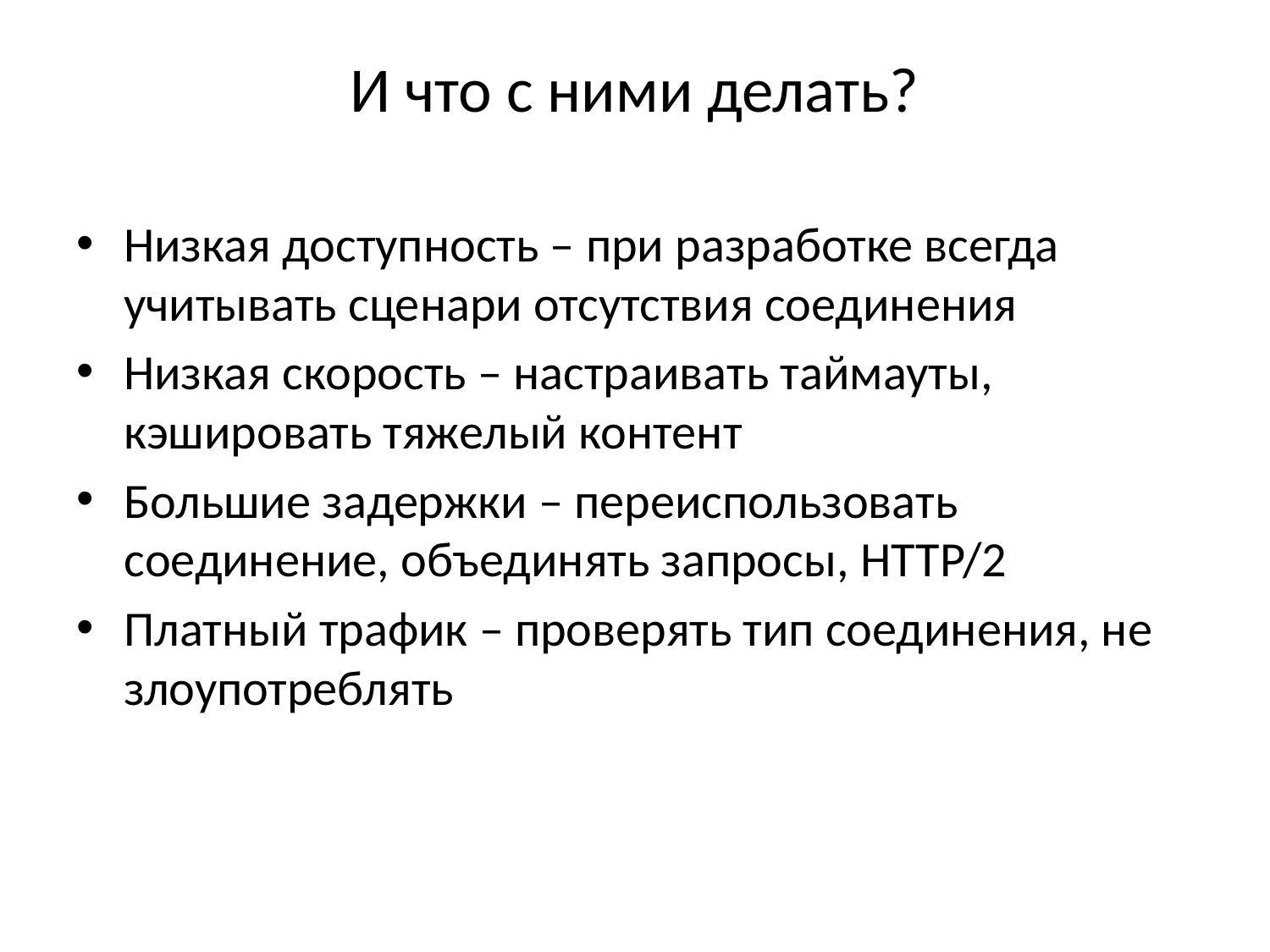

# И что с ними делать?
Низкая доступность – при разработке всегда учитывать сценари отсутствия соединения
Низкая скорость – настраивать таймауты, кэшировать тяжелый контент
Большие задержки – переиспользовать соединение, объединять запросы, HTTP/2
Платный трафик – проверять тип соединения, не злоупотреблять